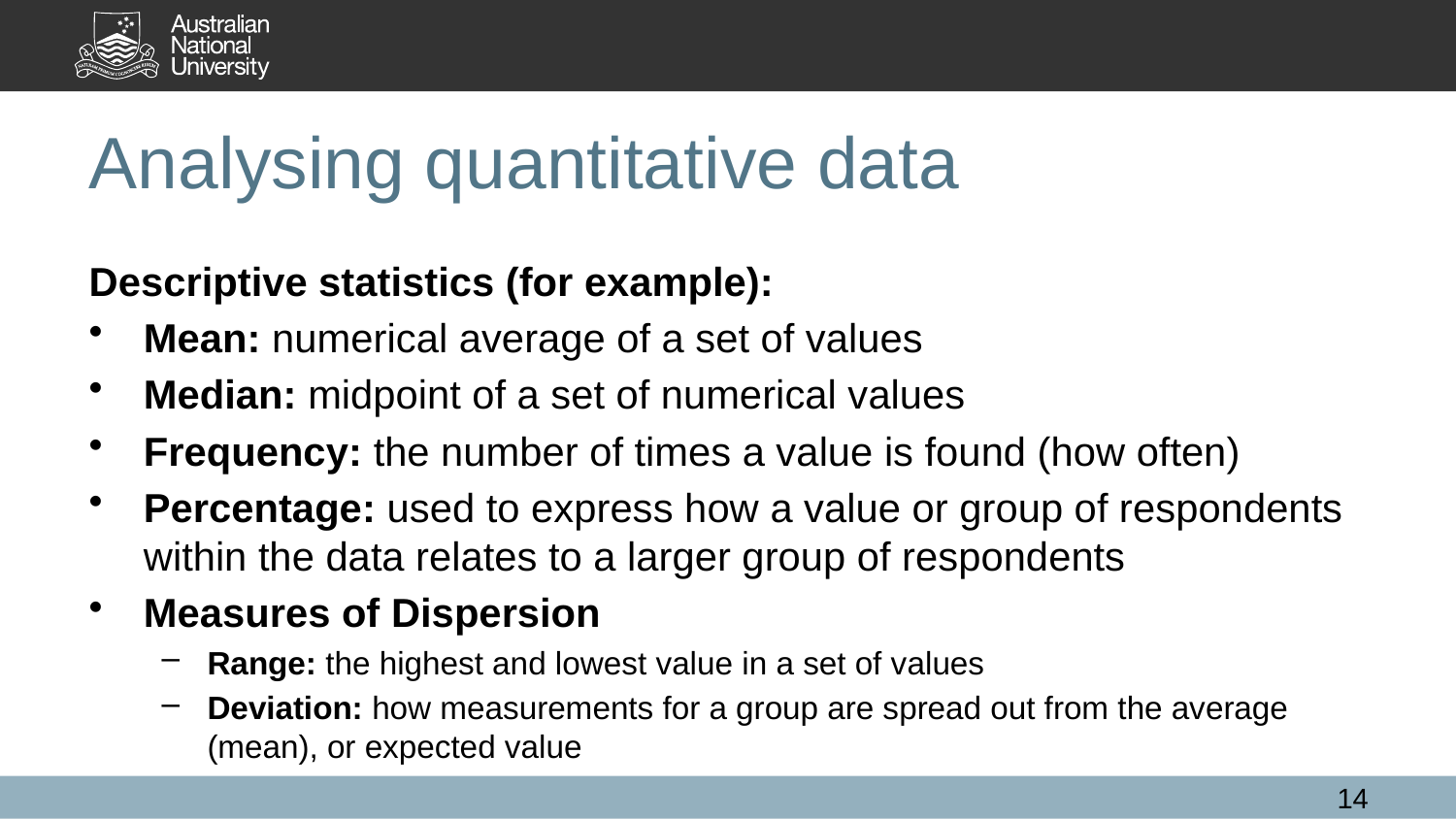

# Analysing quantitative data
Descriptive statistics (for example):
Mean: numerical average of a set of values
Median: midpoint of a set of numerical values
Frequency: the number of times a value is found (how often)
Percentage: used to express how a value or group of respondents within the data relates to a larger group of respondents
Measures of Dispersion
Range: the highest and lowest value in a set of values
Deviation: how measurements for a group are spread out from the average (mean), or expected value
14